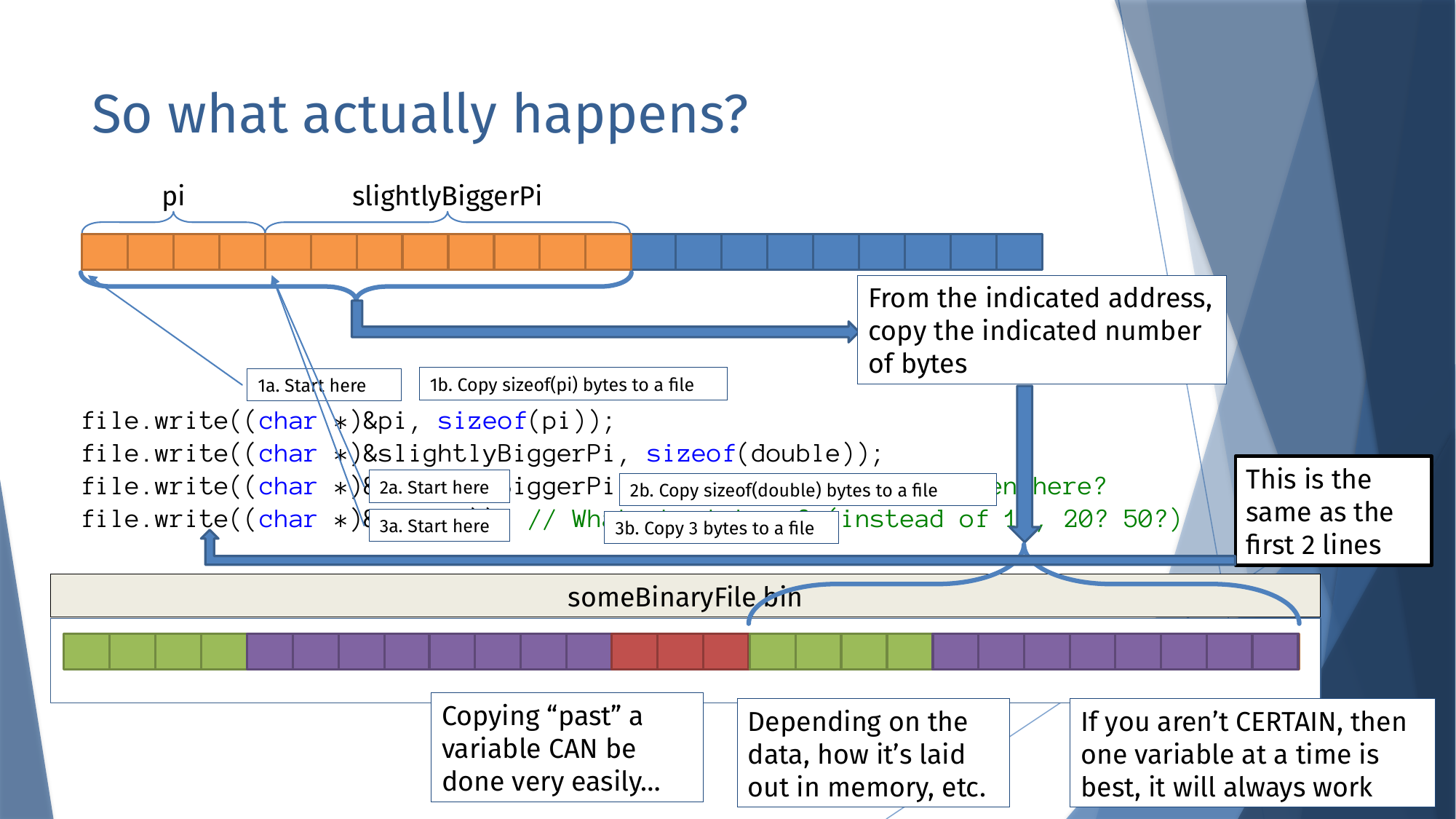

# So what actually happens?

pi
slightlyBiggerPi

From the indicated address, copy the indicated number of bytes
3a. Start here
1a. Start here
2a. Start here
1b. Copy sizeof(pi) bytes to a file

file.write((char *)&pi, sizeof(pi));
file.write((char *)&slightlyBiggerPi, sizeof(double));
file.write((char *)&slightlyBiggerPi, 3); 	// What will happen here?
file.write((char *)&pi, 12)); // What about here? (instead of 12, 20? 50?)
This is the same as the first 2 lines

2b. Copy sizeof(double) bytes to a file
3b. Copy 3 bytes to a file
someBinaryFile.bin

Copying “past” a variable CAN be done very easily…
Depending on the data, how it’s laid out in memory, etc.
If you aren’t CERTAIN, then one variable at a time is best, it will always work